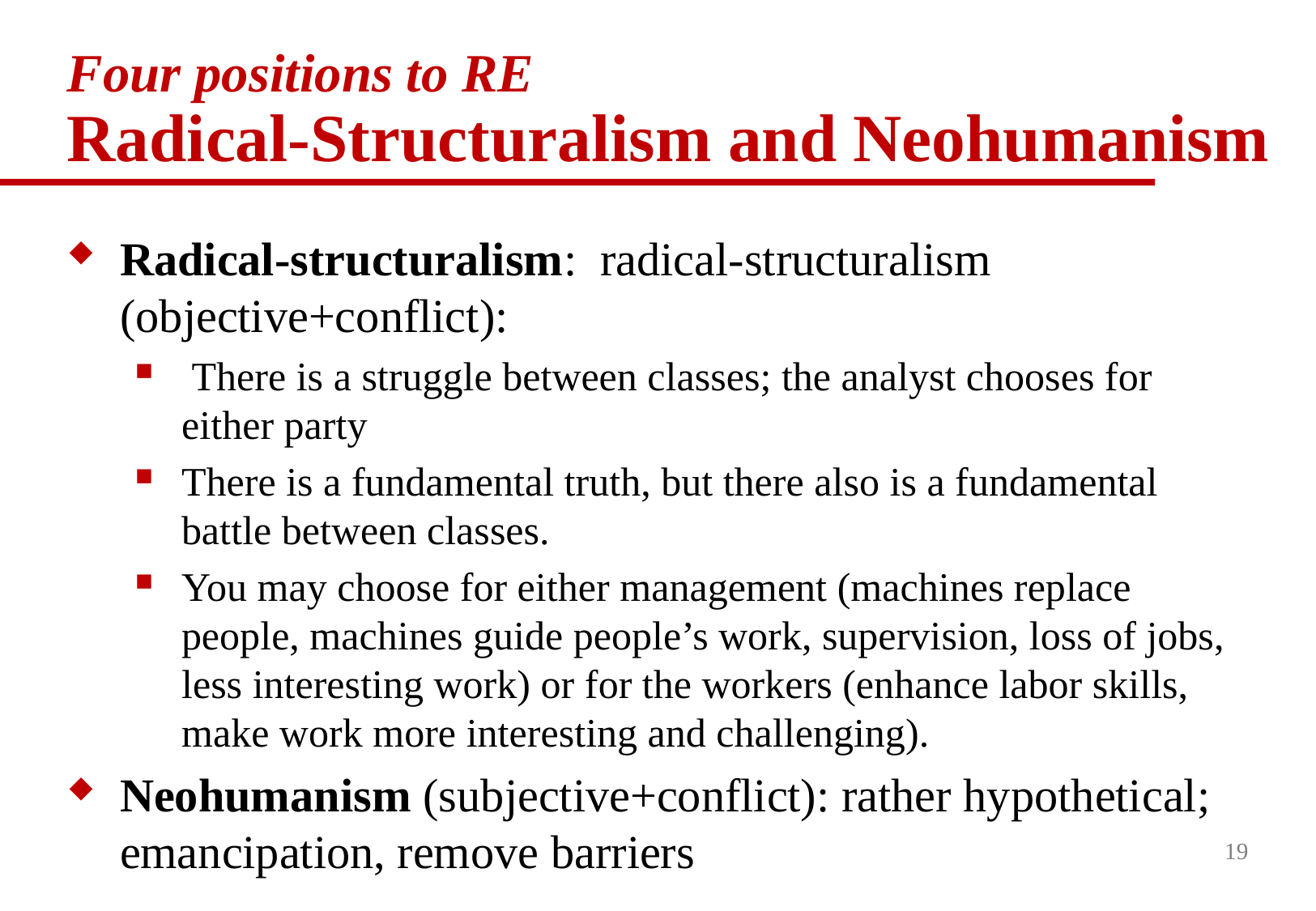

# Four positions to RE Radical-Structuralism and Neohumanism
Radical-structuralism:  radical-structuralism (objective+conflict):
 There is a struggle between classes; the analyst chooses for either party
There is a fundamental truth, but there also is a fundamental battle between classes.
You may choose for either management (machines replace people, machines guide people’s work, supervision, loss of jobs, less interesting work) or for the workers (enhance labor skills, make work more interesting and challenging).
Neohumanism (subjective+conflict): rather hypothetical; emancipation, remove barriers

19